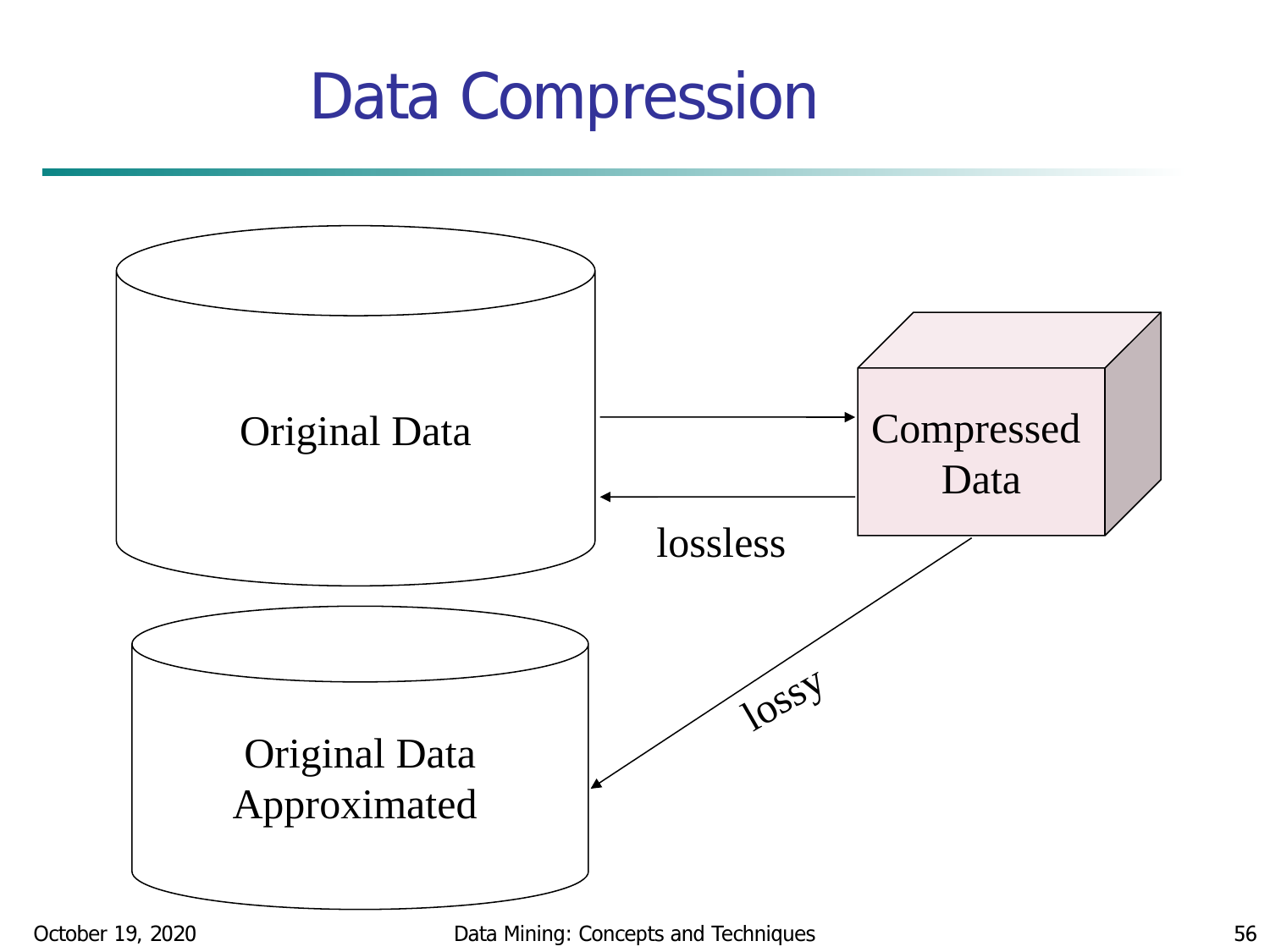

# Data Compression
Original Data
Compressed
Data

lossless

Original Data
Approximated
lossy
October 19, 2020
Data Mining: Concepts and Techniques
56